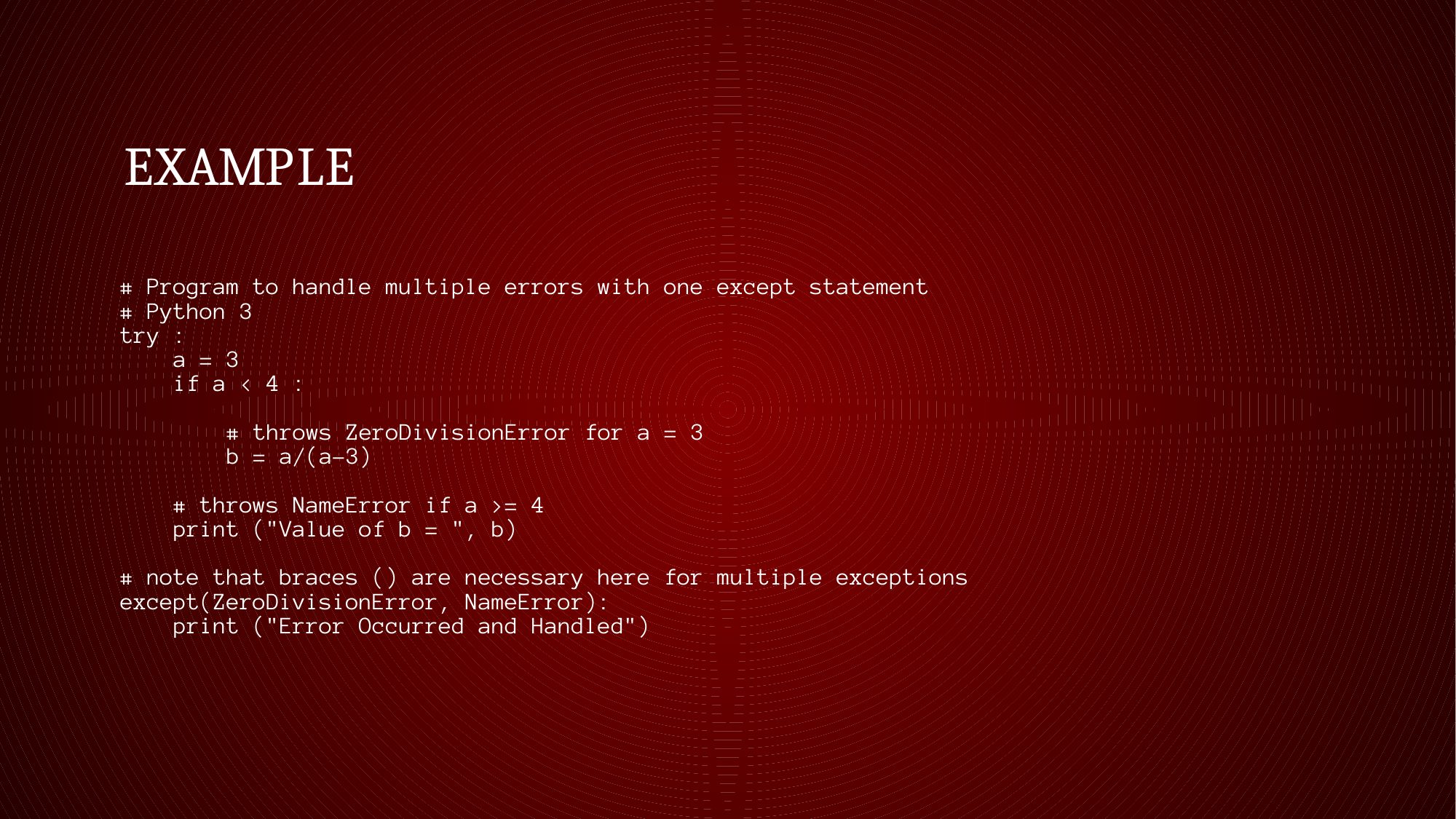

# Example
| # Program to handle multiple errors with one except statement # Python 3 try :     a = 3     if a < 4 :           # throws ZeroDivisionError for a = 3         b = a/(a-3)           # throws NameError if a >= 4     print ("Value of b = ", b)   # note that braces () are necessary here for multiple exceptions except(ZeroDivisionError, NameError):     print ("Error Occurred and Handled") |
| --- |